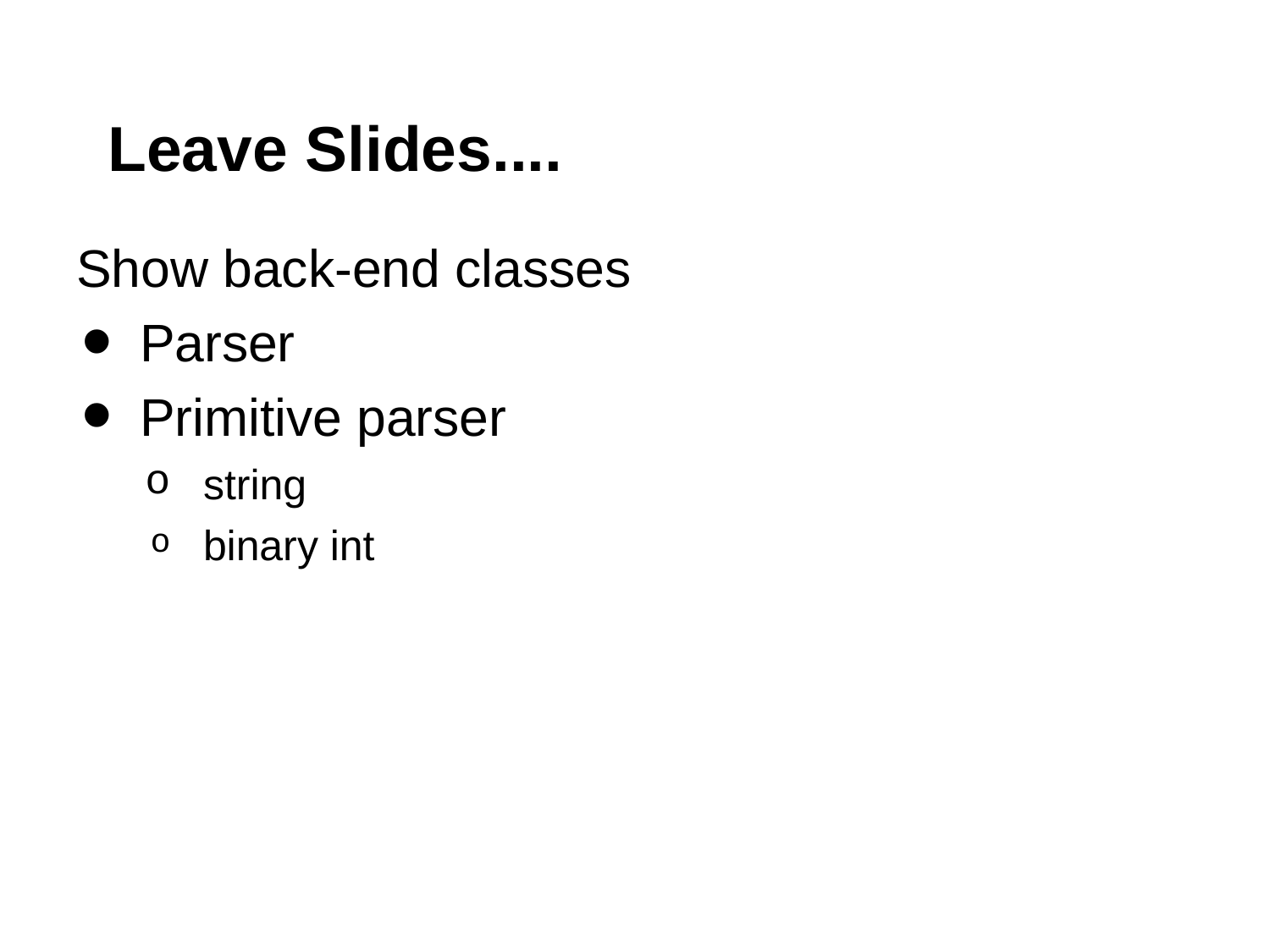

# Leave Slides....
Show back-end classes
Parser
Primitive parser
string
binary int